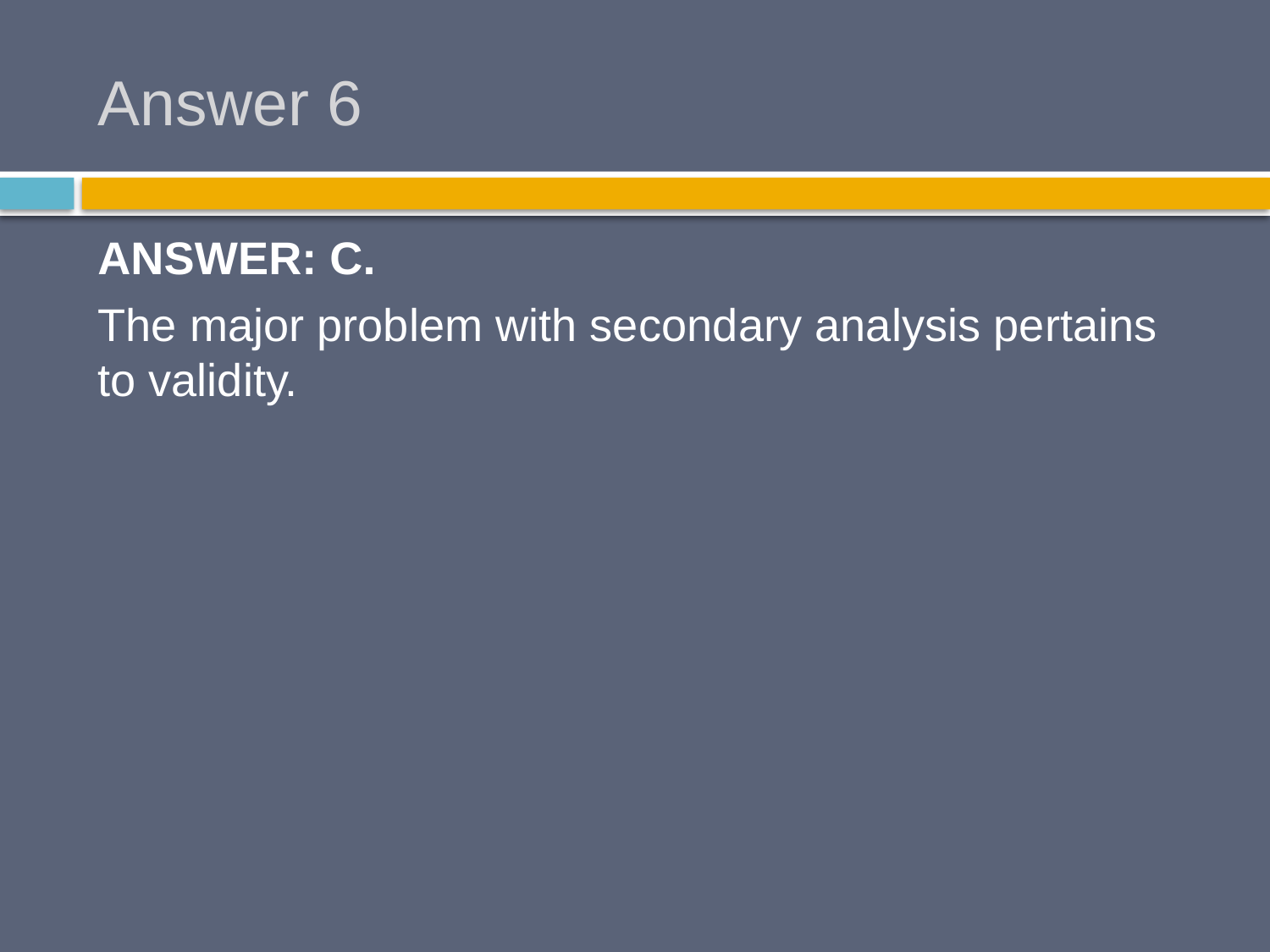

# Answer 6
ANSWER: C.
The major problem with secondary analysis pertains to validity.